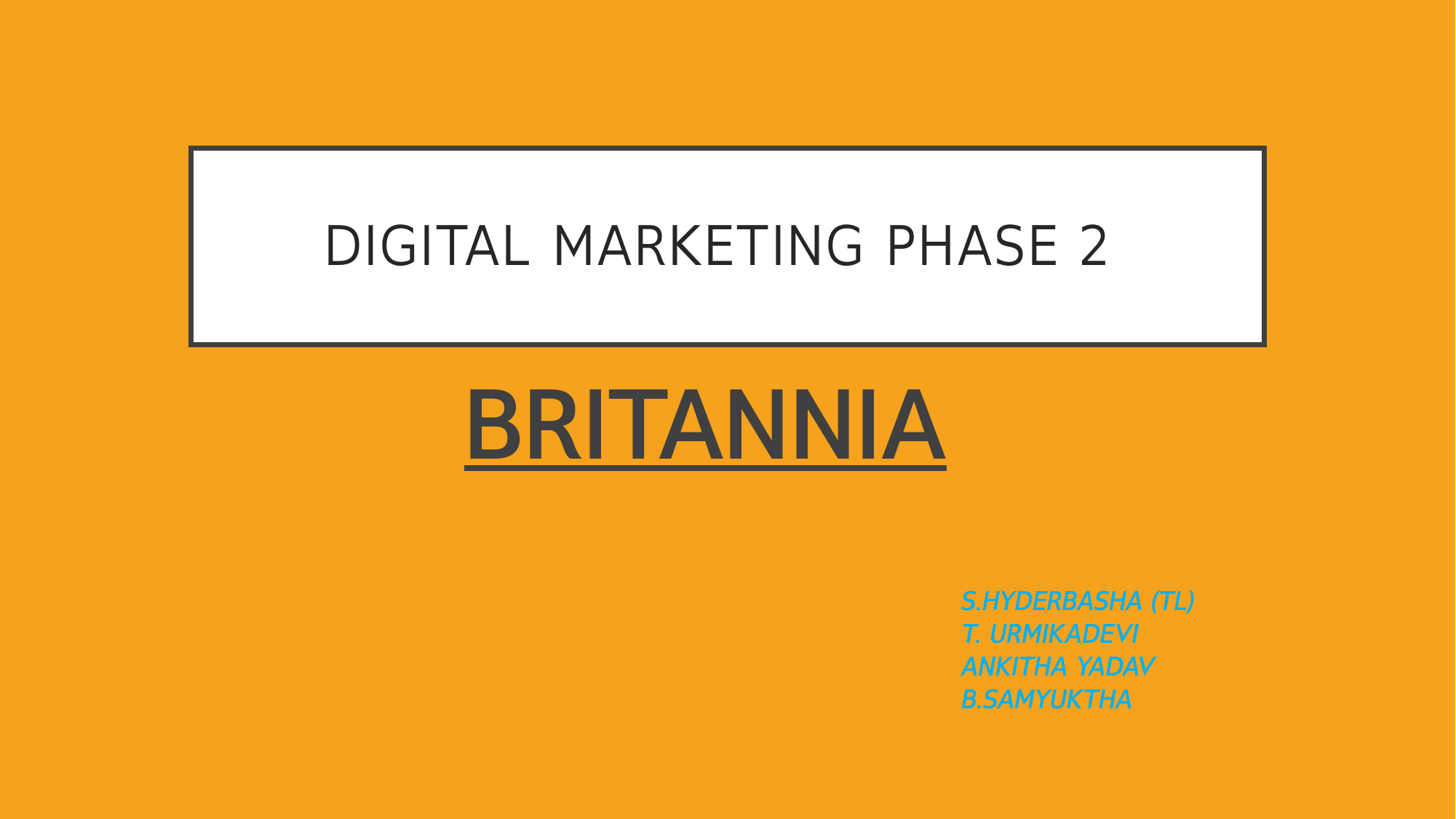

# DIGITAL MARKETING PHASE 2
BRITANNIA
S.HYDERBASHA (TL)
T. URMIKADEVI
ANKITHA YADAV
B.SAMYUKTHA